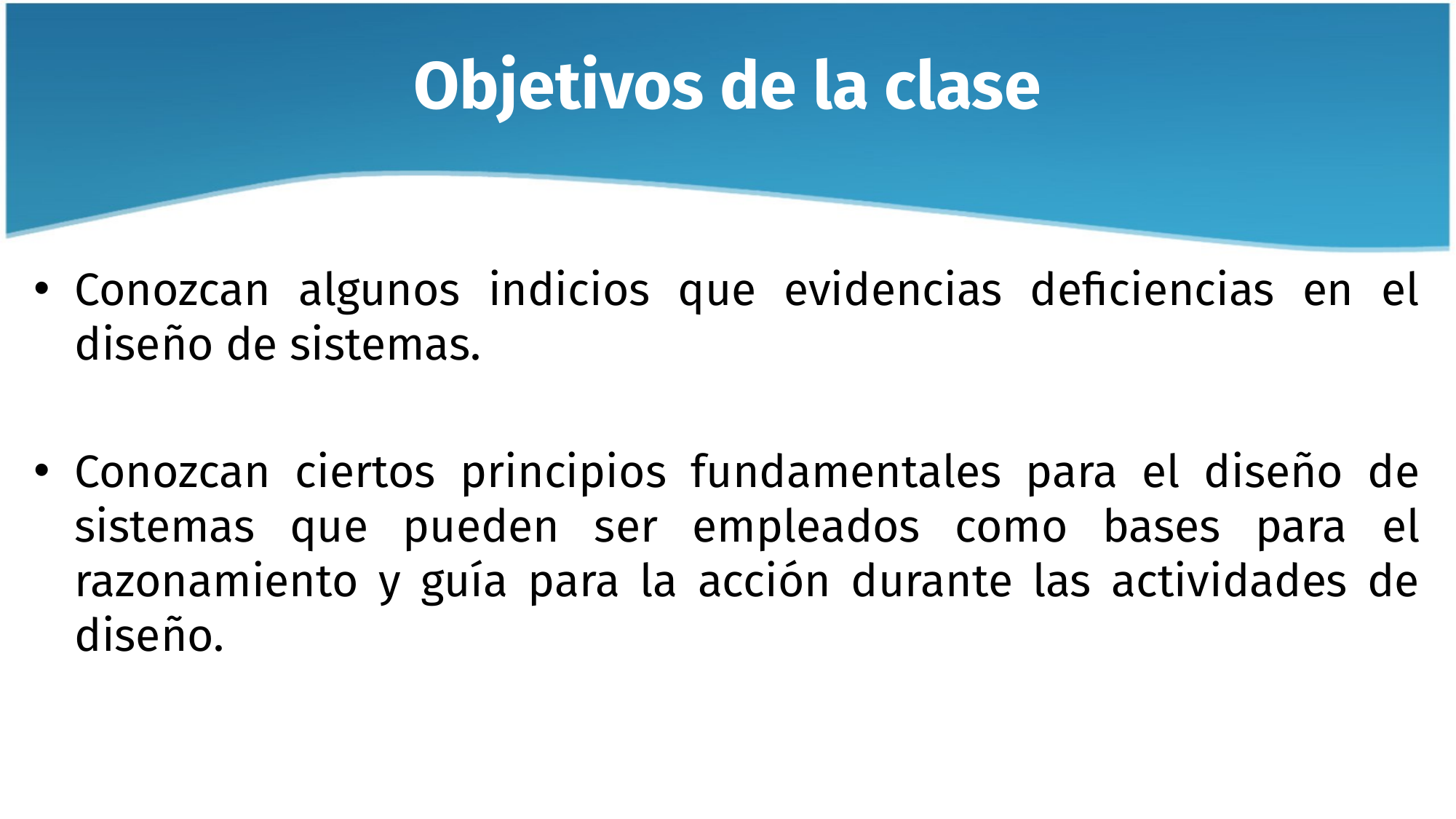

# Objetivos de la clase
Conozcan algunos indicios que evidencias deficiencias en el diseño de sistemas.

Conozcan ciertos principios fundamentales para el diseño de sistemas que pueden ser empleados como bases para el razonamiento y guía para la acción durante las actividades de diseño.